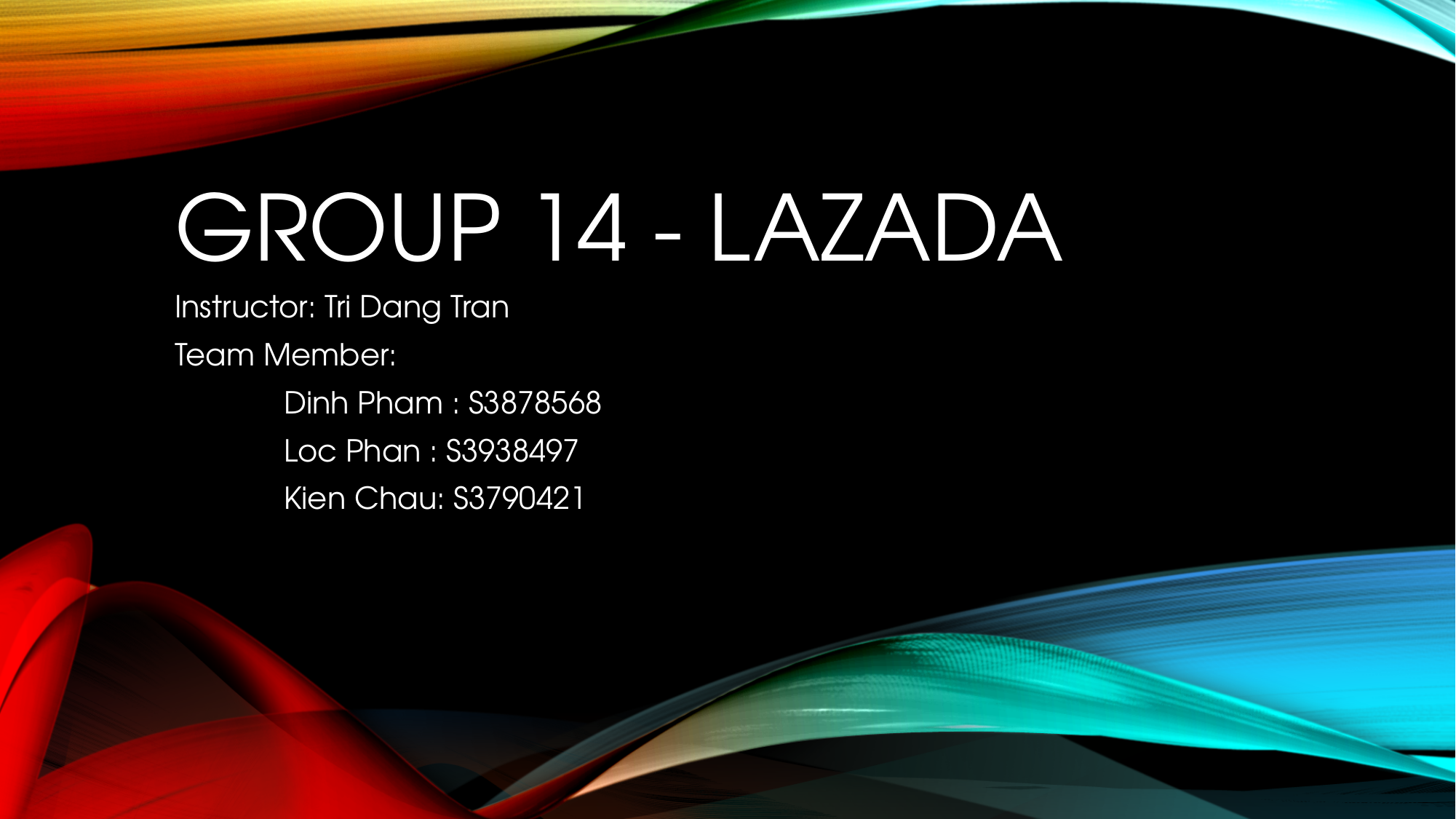

# Group 14 - LAzada
Instructor: Tri Dang Tran
Team Member:
	Dinh Pham : S3878568
	Loc Phan : S3938497
	Kien Chau: S3790421